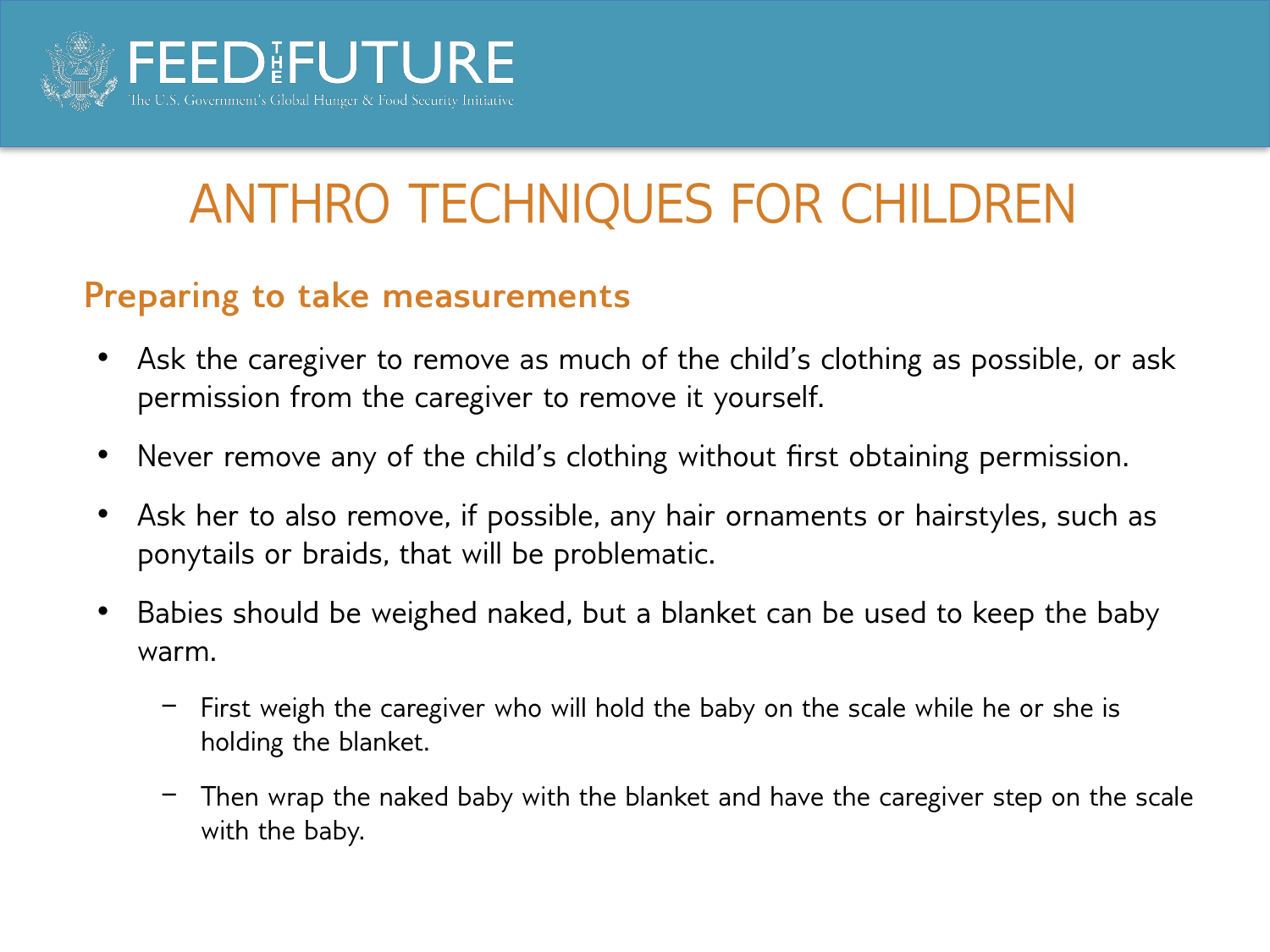

# ANTHRO TECHNIQUES FOR CHILDREN
Preparing to take measurements
Ask the caregiver to remove as much of the child’s clothing as possible, or ask permission from the caregiver to remove it yourself.
Never remove any of the child’s clothing without first obtaining permission.
Ask her to also remove, if possible, any hair ornaments or hairstyles, such as ponytails or braids, that will be problematic.
Babies should be weighed naked, but a blanket can be used to keep the baby warm.
First weigh the caregiver who will hold the baby on the scale while he or she is holding the blanket.
Then wrap the naked baby with the blanket and have the caregiver step on the scale with the baby.